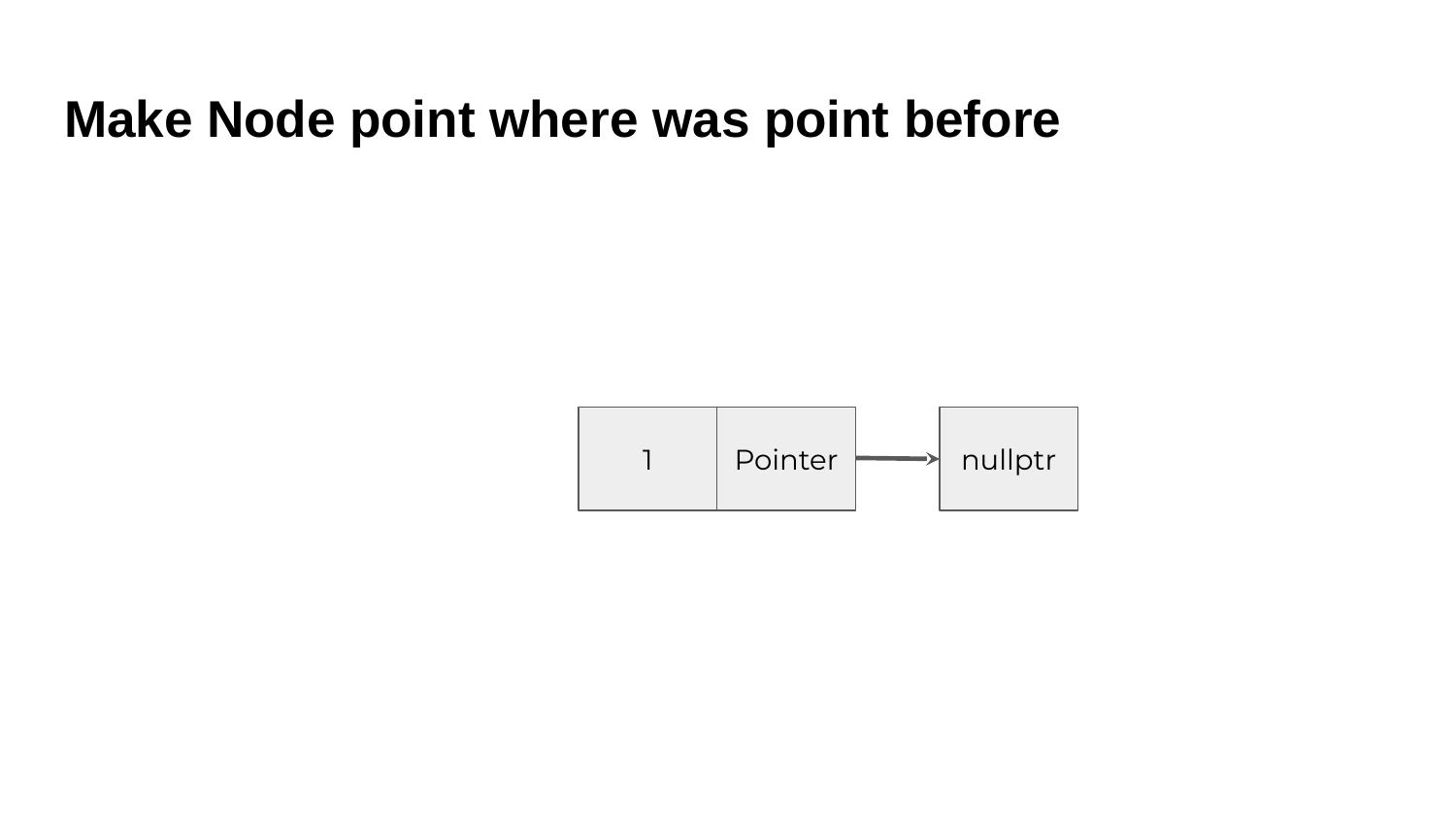

# Make Node point where was point before
1
Pointer
nullptr